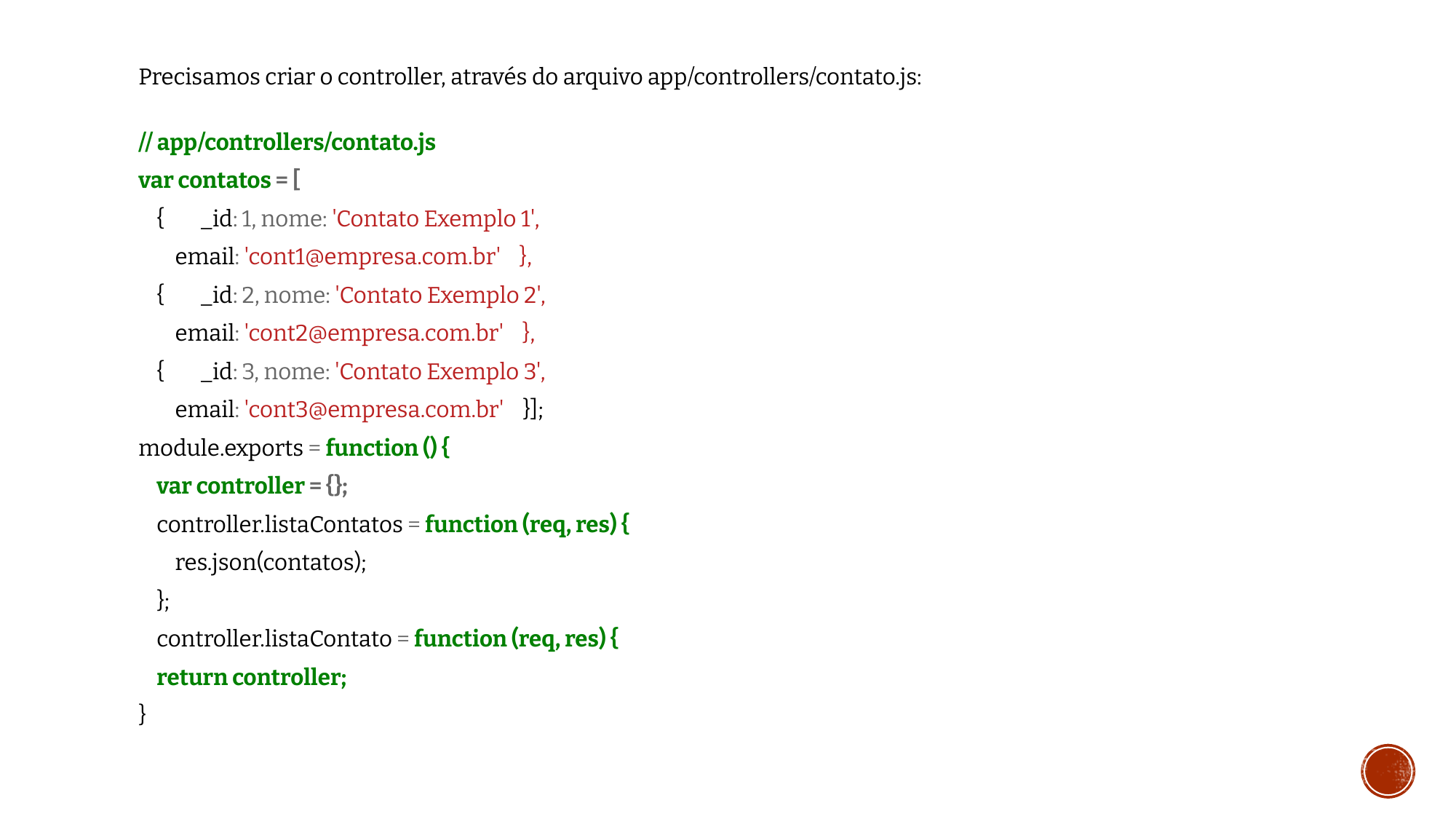

Precisamos criar o controller, através do arquivo app/controllers/contato.js:
// app/controllers/contato.js
var contatos = [
    {        _id: 1, nome: 'Contato Exemplo 1',
        email: 'cont1@empresa.com.br'    },
    {        _id: 2, nome: 'Contato Exemplo 2',
        email: 'cont2@empresa.com.br'    },
    {        _id: 3, nome: 'Contato Exemplo 3',
        email: 'cont3@empresa.com.br'    }];
module.exports = function () {
    var controller = {};
    controller.listaContatos = function (req, res) {
        res.json(contatos);
    };
    controller.listaContato = function (req, res) {
    return controller;
}